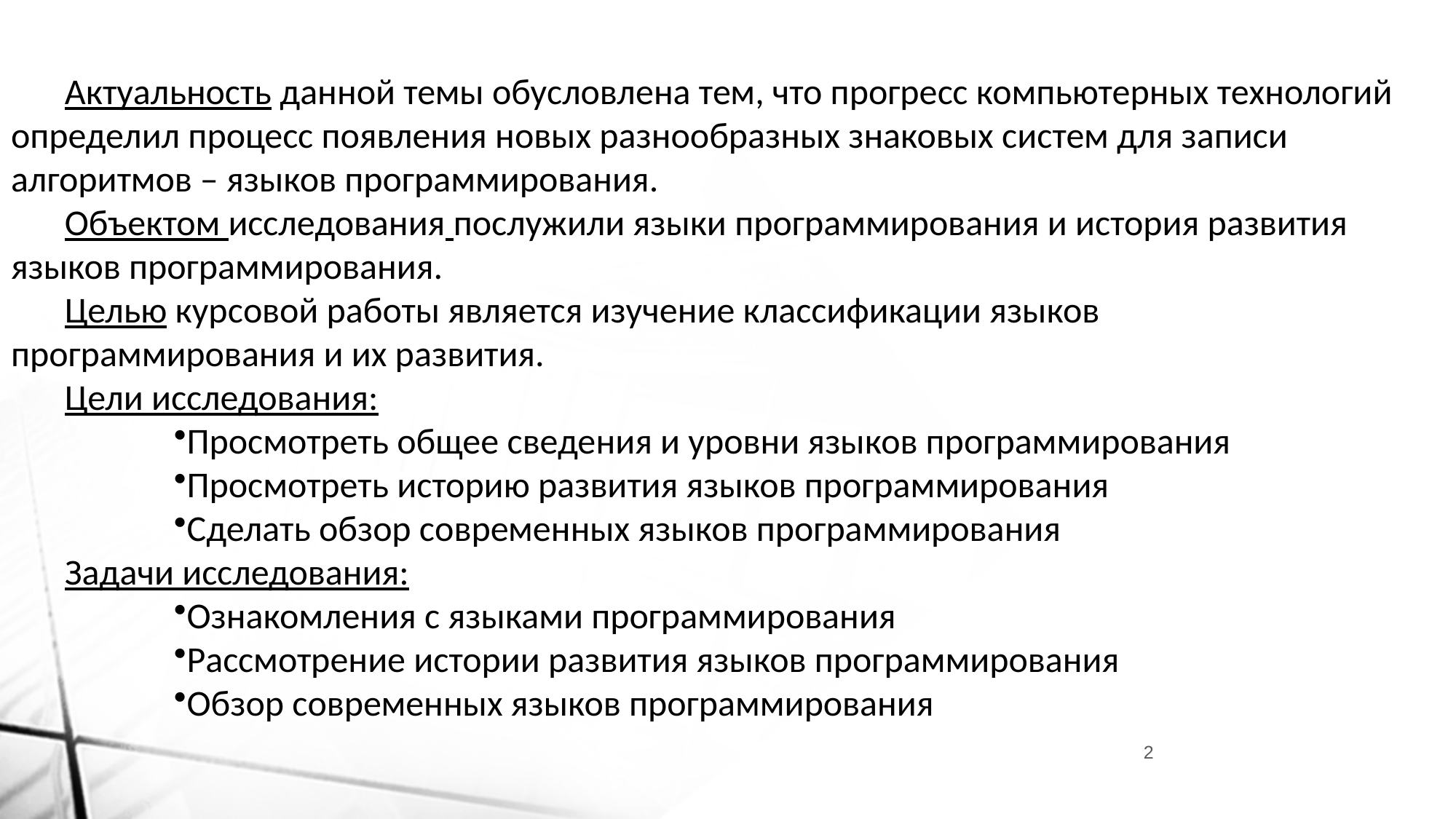

Актуальность данной темы обусловлена тем, что прогресс компьютерных технологий определил процесс появления новых разнообразных знаковых систем для записи алгоритмов – языков программирования.
Объектом исследования послужили языки программирования и история развития языков программирования.
Целью курсовой работы является изучение классификации языков программирования и их развития.
Цели исследования:
Просмотреть общее сведения и уровни языков программирования
Просмотреть историю развития языков программирования
Сделать обзор современных языков программирования
Задачи исследования:
Ознакомления с языками программирования
Рассмотрение истории развития языков программирования
Обзор современных языков программирования
2